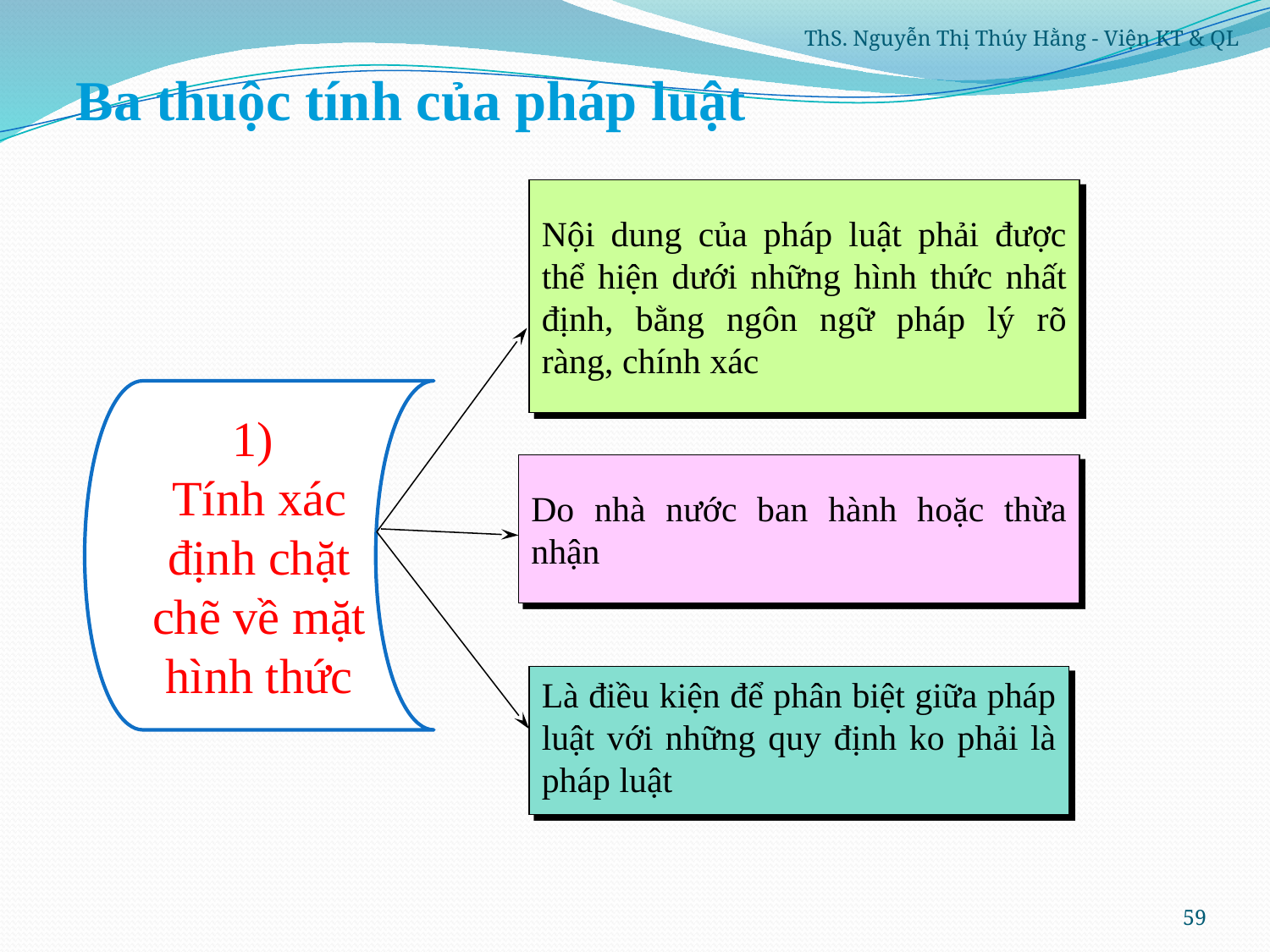

ThS. Nguyễn Thị Thúy Hằng - Viện KT & QL
Ba thuộc tính của pháp luật
Nội dung của pháp luật phải được thể hiện dưới những hình thức nhất định, bằng ngôn ngữ pháp lý rõ ràng, chính xác

1)
Tính xác định chặt chẽ về mặt hình thức
Do nhà nước ban hành hoặc thừa nhận

Là điều kiện để phân biệt giữa pháp luật với những quy định ko phải là pháp luật
59